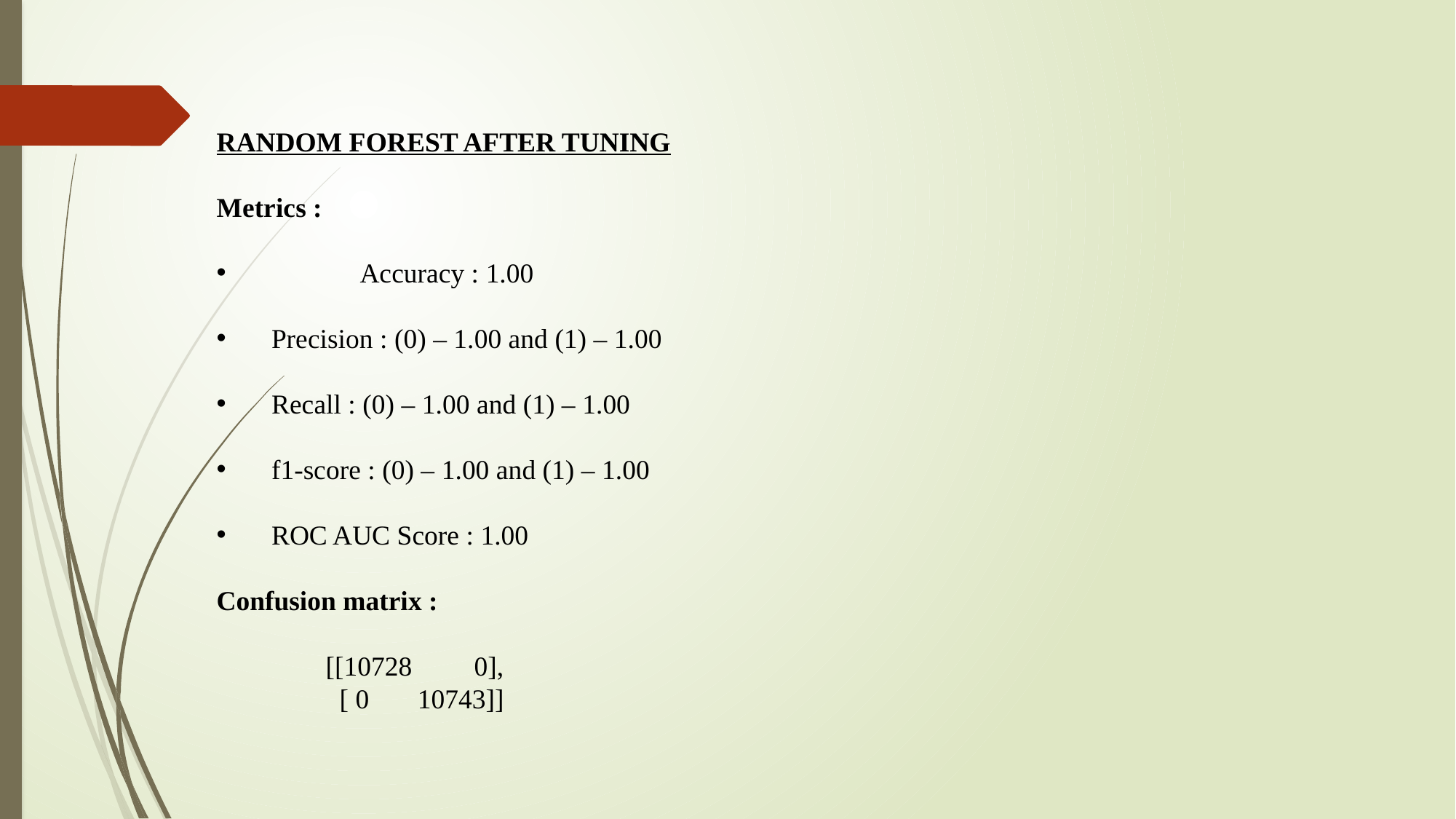

RANDOM FOREST AFTER TUNING

Metrics :

 	Accuracy : 1.00

   Precision : (0) – 1.00 and (1) – 1.00

   Recall : (0) – 1.00 and (1) – 1.00

   f1-score : (0) – 1.00 and (1) – 1.00

   ROC AUC Score : 1.00

Confusion matrix :

	[[10728         0],
	  [ 0       10743]]